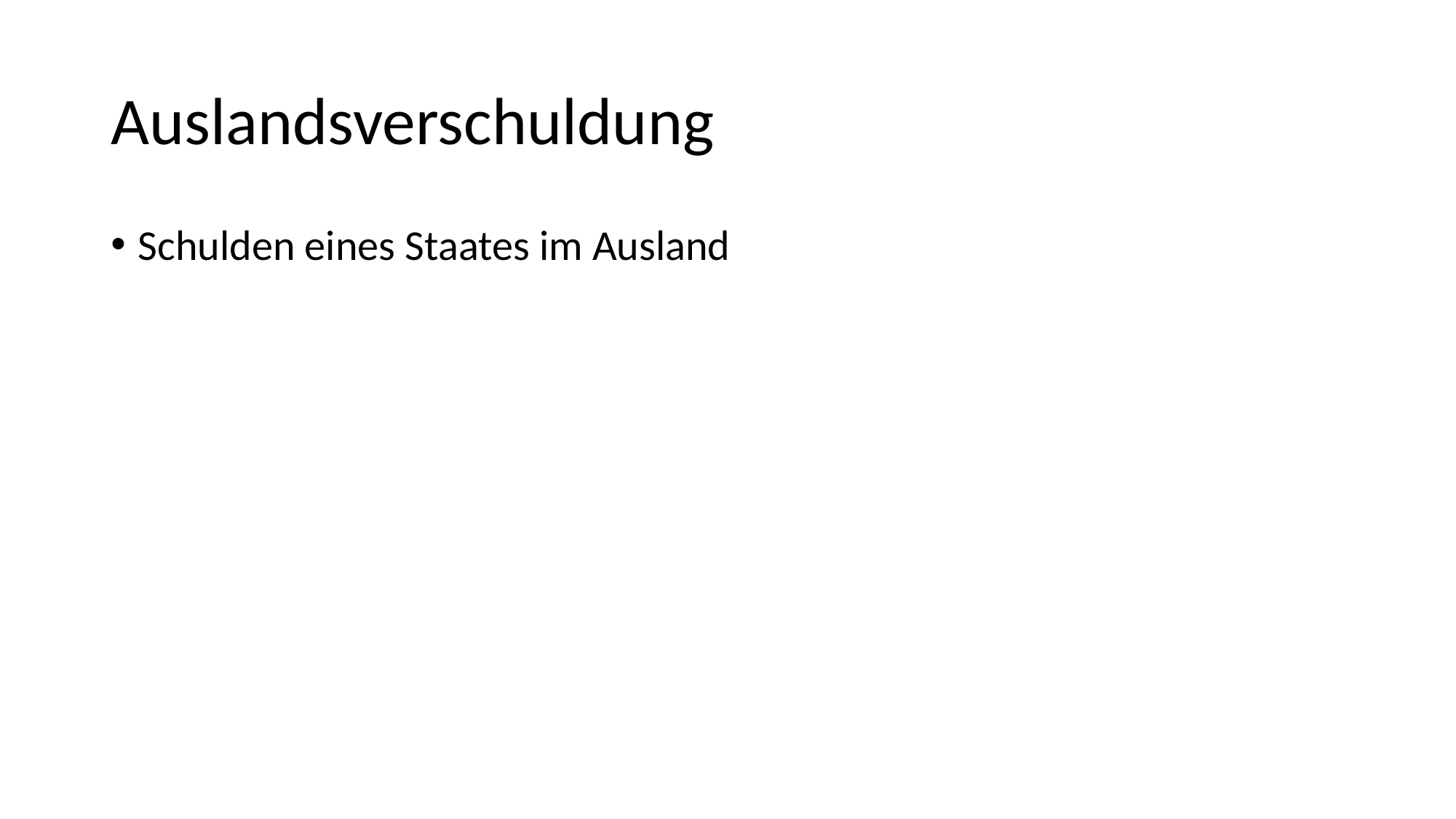

# Auslandsverschuldung
Schulden eines Staates im Ausland